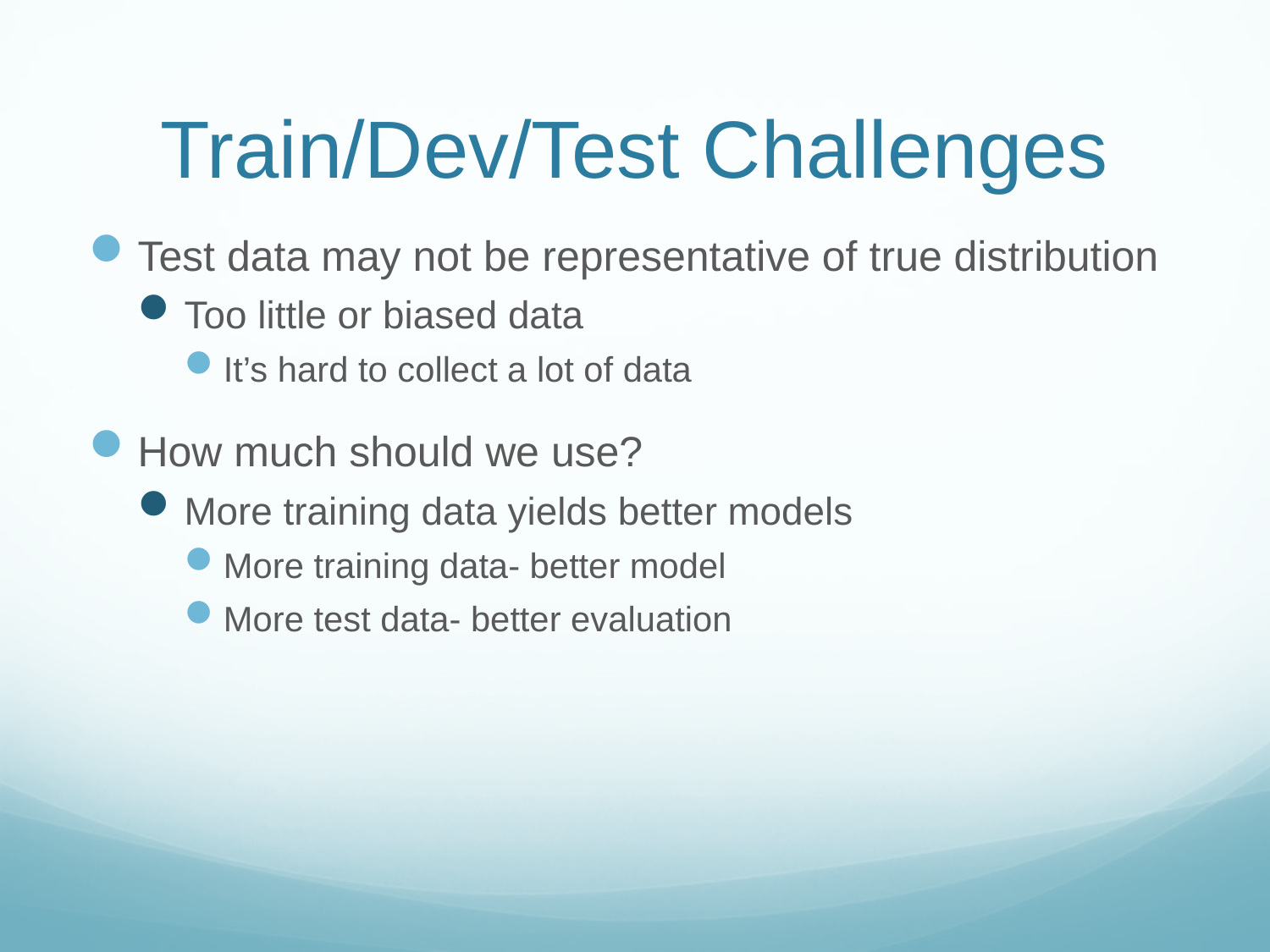

# Train/Dev/Test Challenges
Test data may not be representative of true distribution
Too little or biased data
It’s hard to collect a lot of data
How much should we use?
More training data yields better models
More training data- better model
More test data- better evaluation